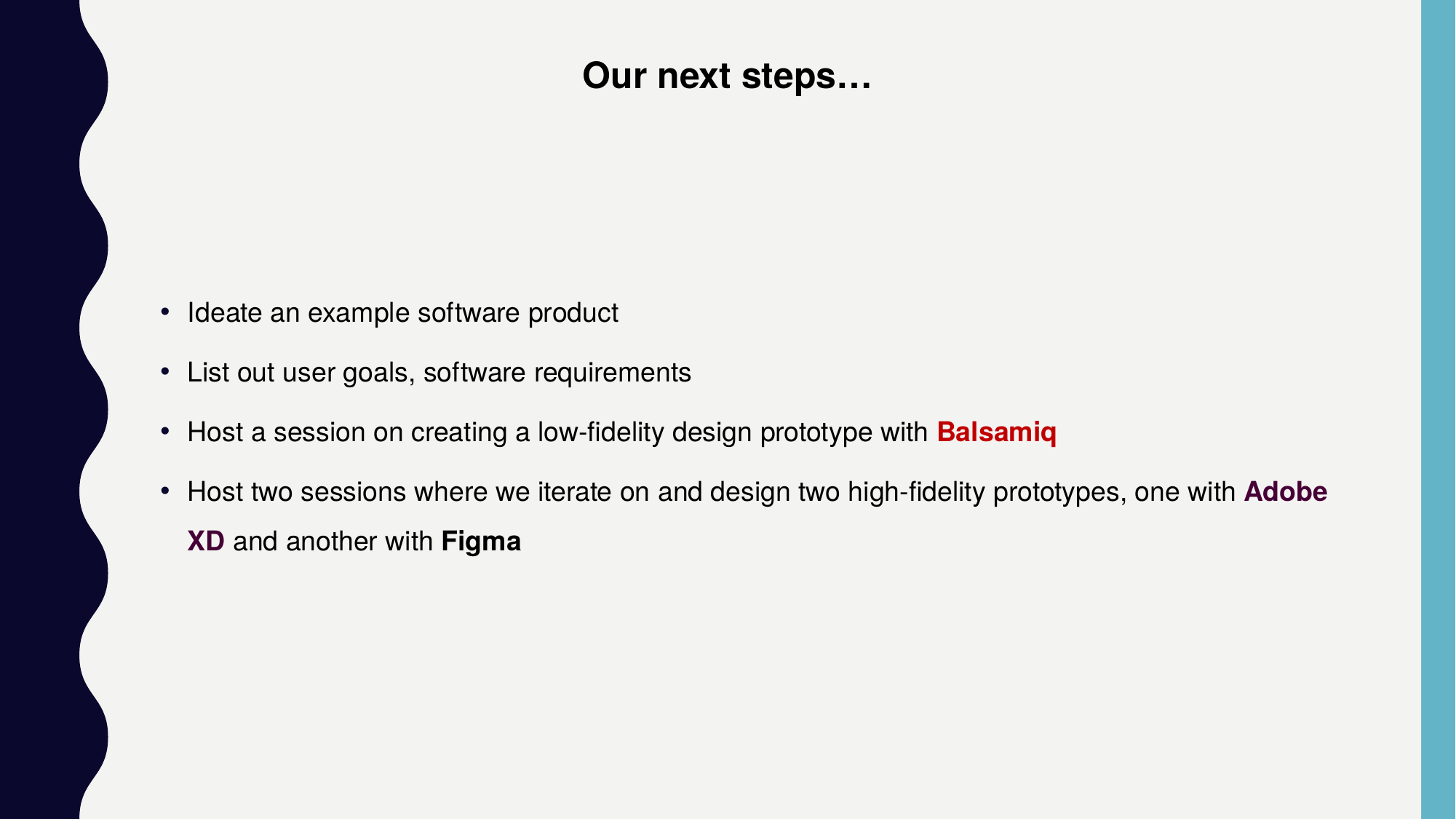

Our next steps…
Ideate an example software product
List out user goals, software requirements
Host a session on creating a low-fidelity design prototype with Balsamiq
Host two sessions where we iterate on and design two high-fidelity prototypes, one with Adobe XD and another with Figma